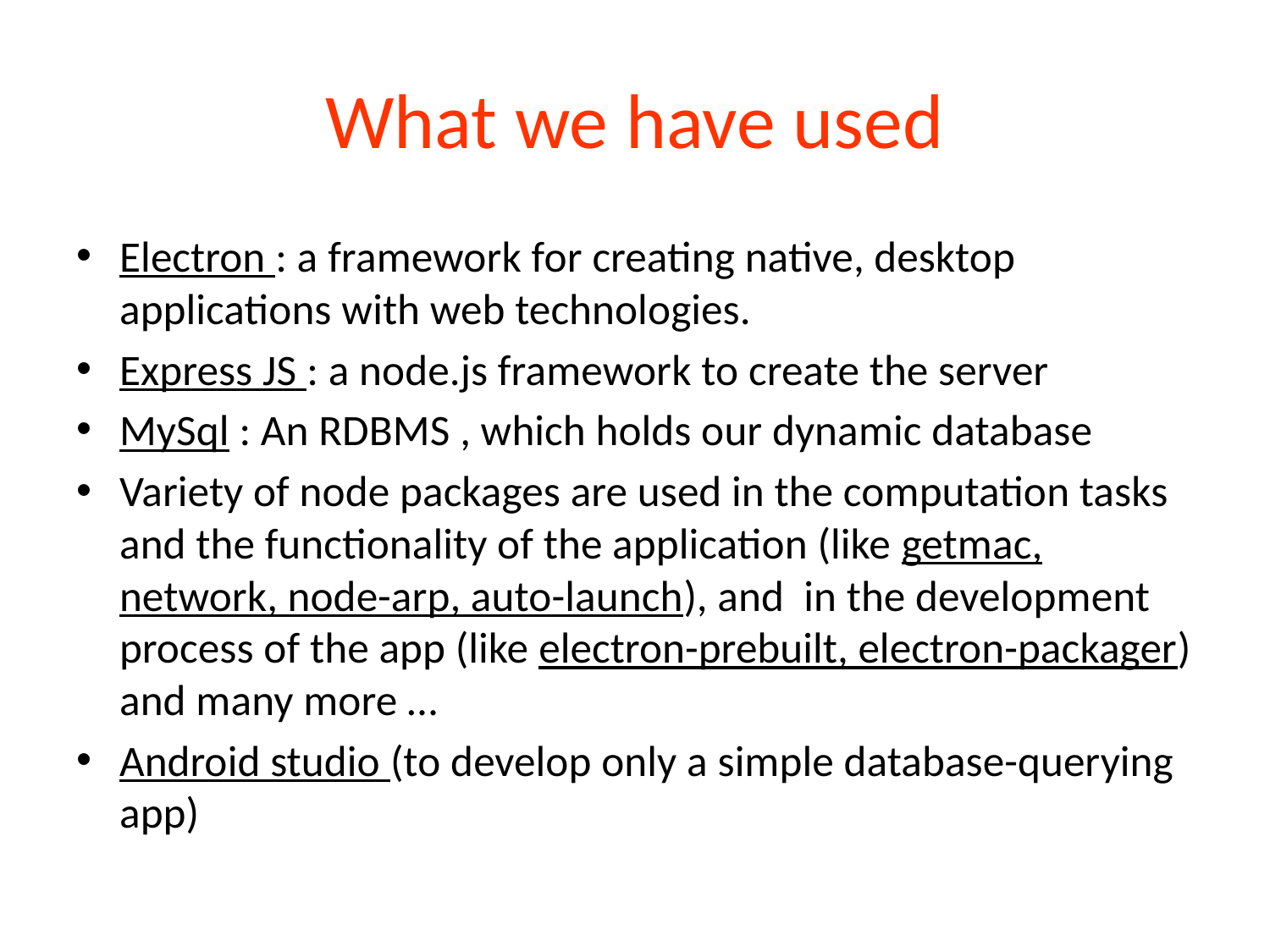

# What we have used
Electron : a framework for creating native, desktop applications with web technologies.
Express JS : a node.js framework to create the server
MySql : An RDBMS , which holds our dynamic database
Variety of node packages are used in the computation tasks and the functionality of the application (like getmac, network, node-arp, auto-launch), and  in the development process of the app (like electron-prebuilt, electron-packager) and many more …
Android studio (to develop only a simple database-querying app)